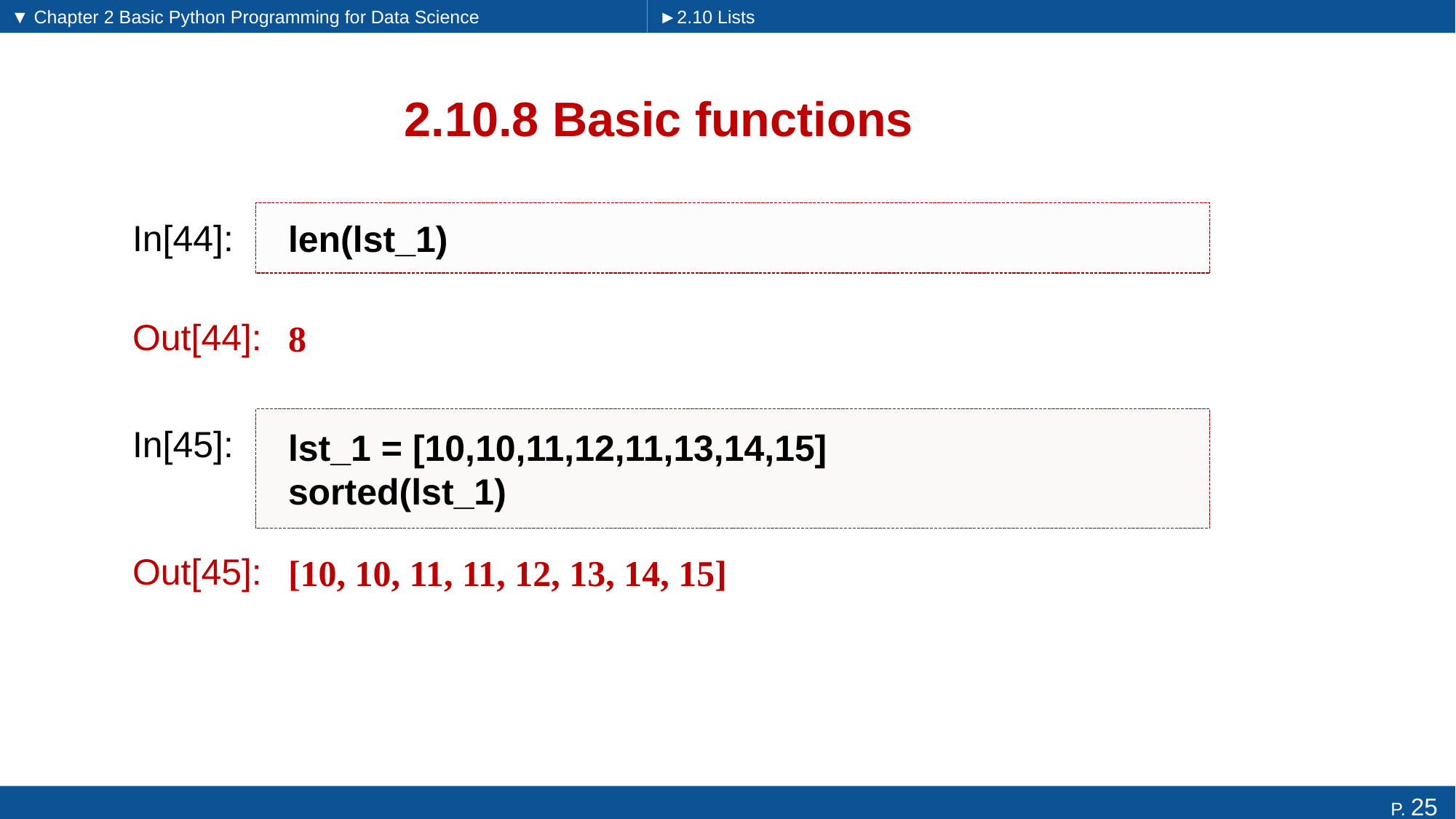

▼ Chapter 2 Basic Python Programming for Data Science
►2.10 Lists
# 2.10.8 Basic functions
len(lst_1)
In[44]:
8
Out[44]:
lst_1 = [10,10,11,12,11,13,14,15]
sorted(lst_1)
In[45]:
[10, 10, 11, 11, 12, 13, 14, 15]
Out[45]: